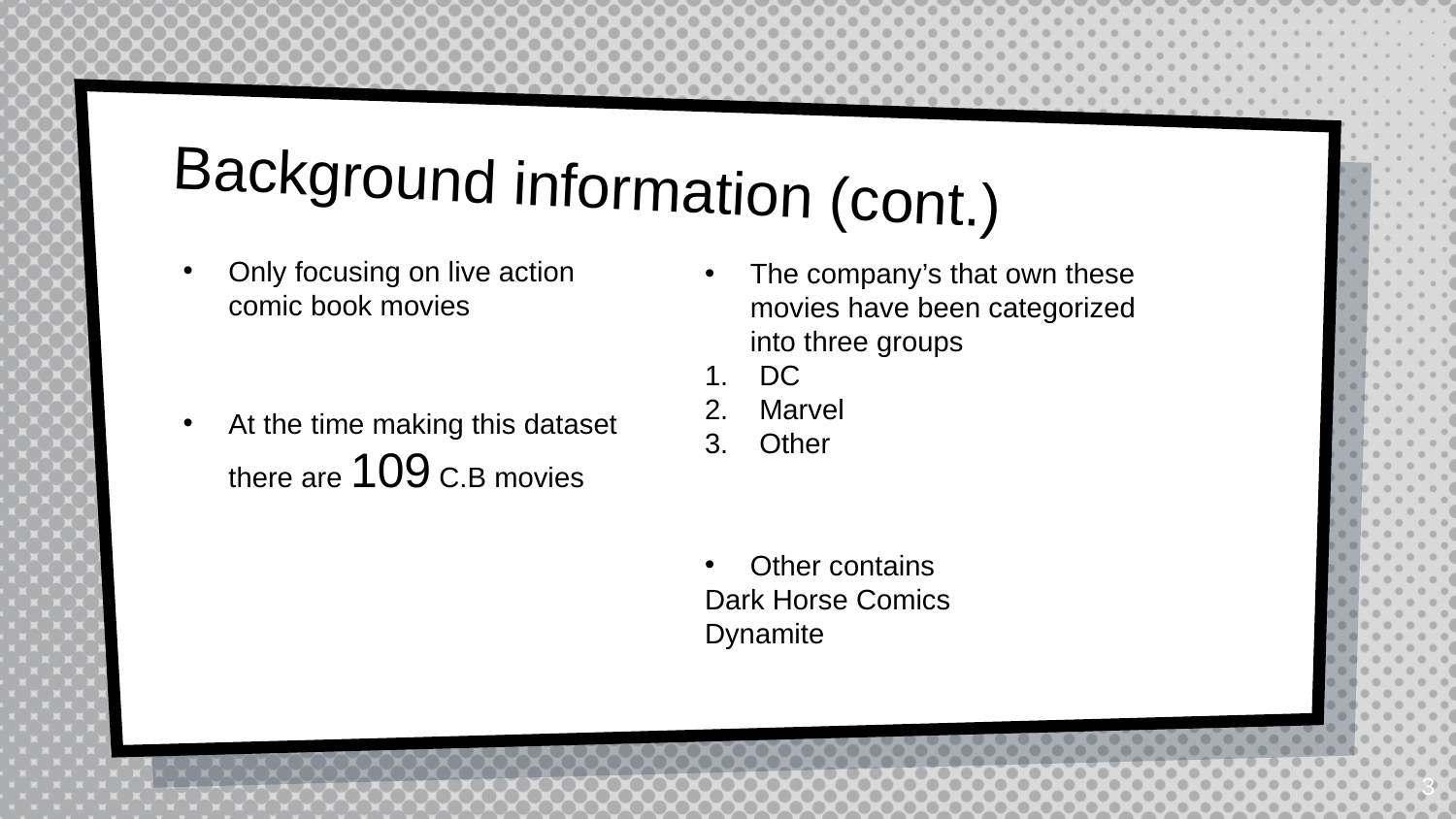

# Background information (cont.)
Only focusing on live action comic book movies
The company’s that own these movies have been categorized into three groups
DC
Marvel
Other

At the time making this dataset there are 109 C.B movies
Other contains
Dark Horse Comics
Dynamite
3